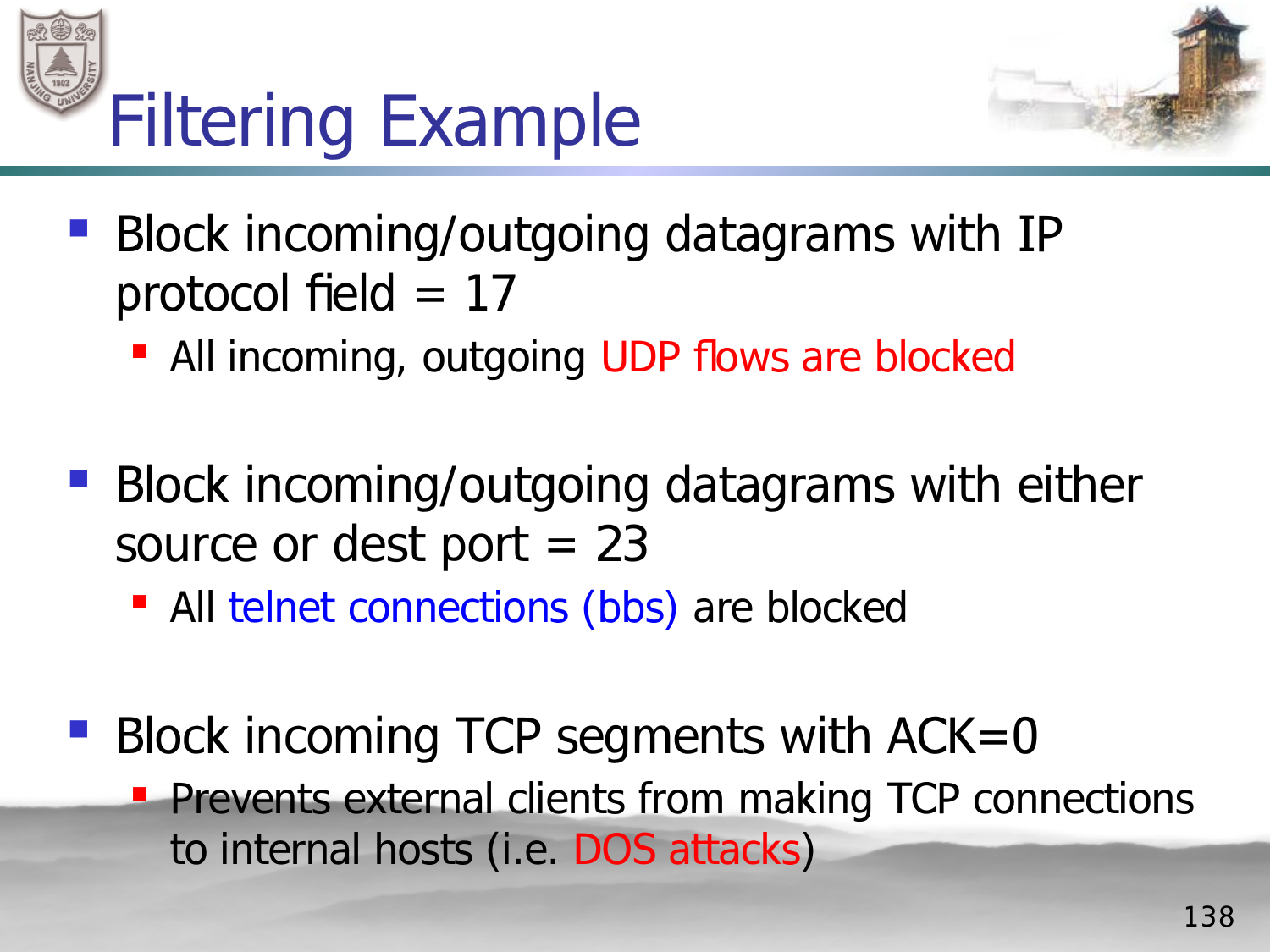

# Filtering Example
Block incoming/outgoing datagrams with IP protocol field = 17
All incoming, outgoing UDP flows are blocked

Block incoming/outgoing datagrams with either source or dest port = 23
All telnet connections (bbs) are blocked

Block incoming TCP segments with ACK=0
Prevents external clients from making TCP connections to internal hosts (i.e. DOS attacks)
138